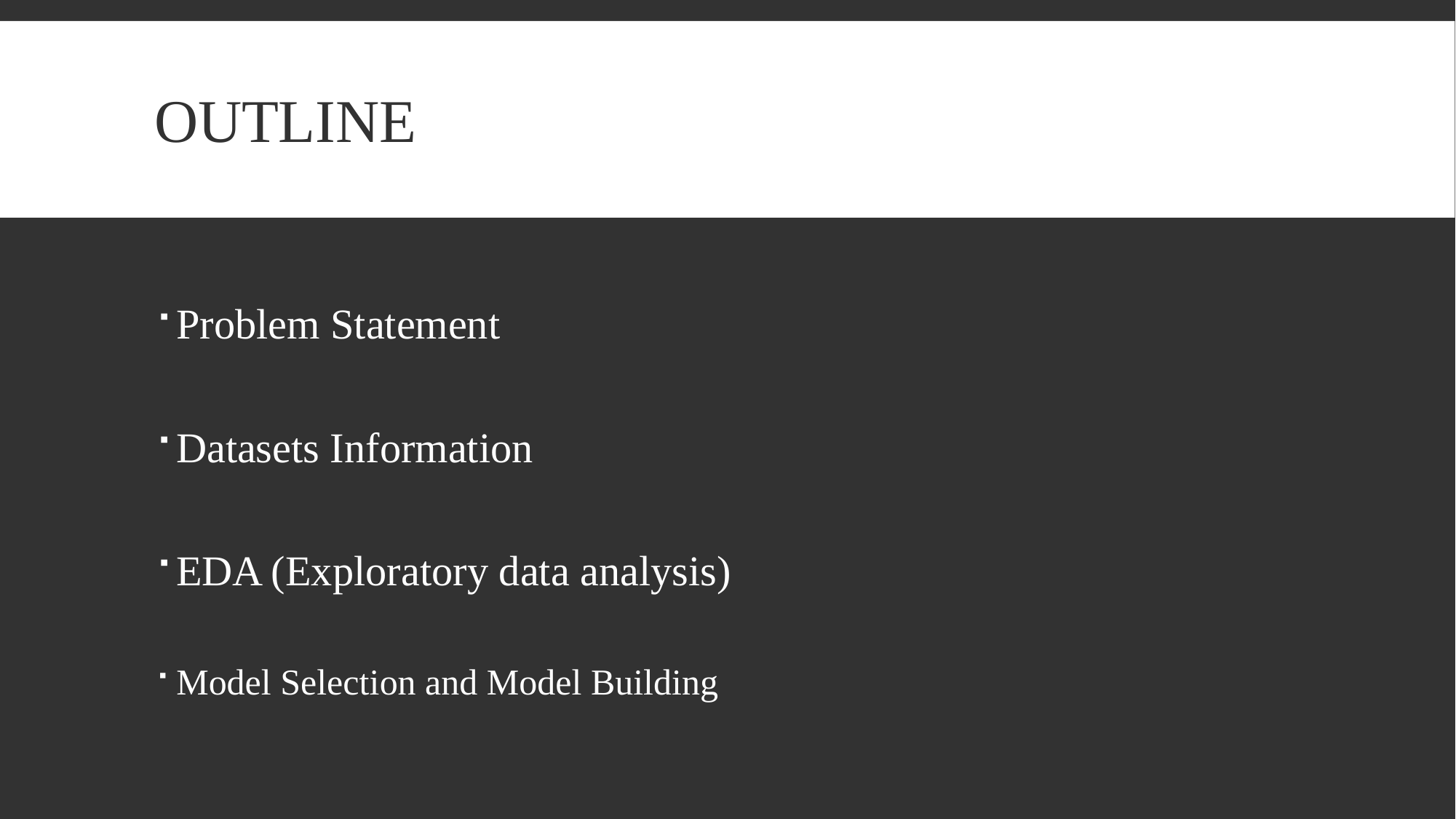

# Outline
Problem Statement
Datasets Information
EDA (Exploratory data analysis)
Model Selection and Model Building